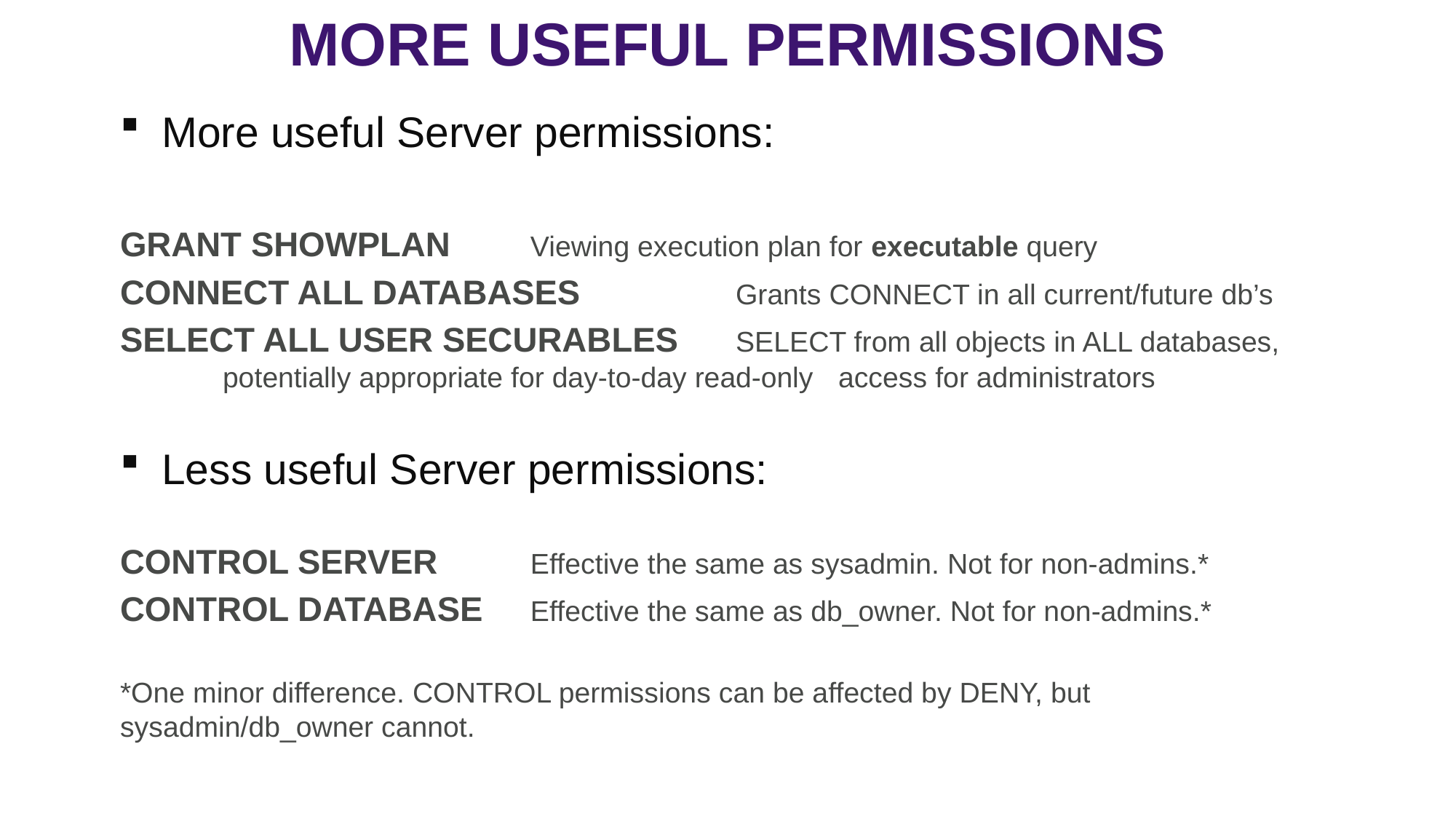

MORE USEFUL permissions
More useful Server permissions:

GRANT SHOWPLAN						Viewing execution plan for executable query
CONNECT ALL DATABASES			Grants CONNECT in all current/future db’s
SELECT ALL USER SECURABLES		SELECT from all objects in ALL databases, 												potentially appropriate for day-to-day read-only 											access for administrators

Less useful Server permissions:

CONTROL SERVER			Effective the same as sysadmin. Not for non-admins.*
CONTROL DATABASE		Effective the same as db_owner. Not for non-admins.*

*One minor difference. CONTROL permissions can be affected by DENY, but sysadmin/db_owner cannot.